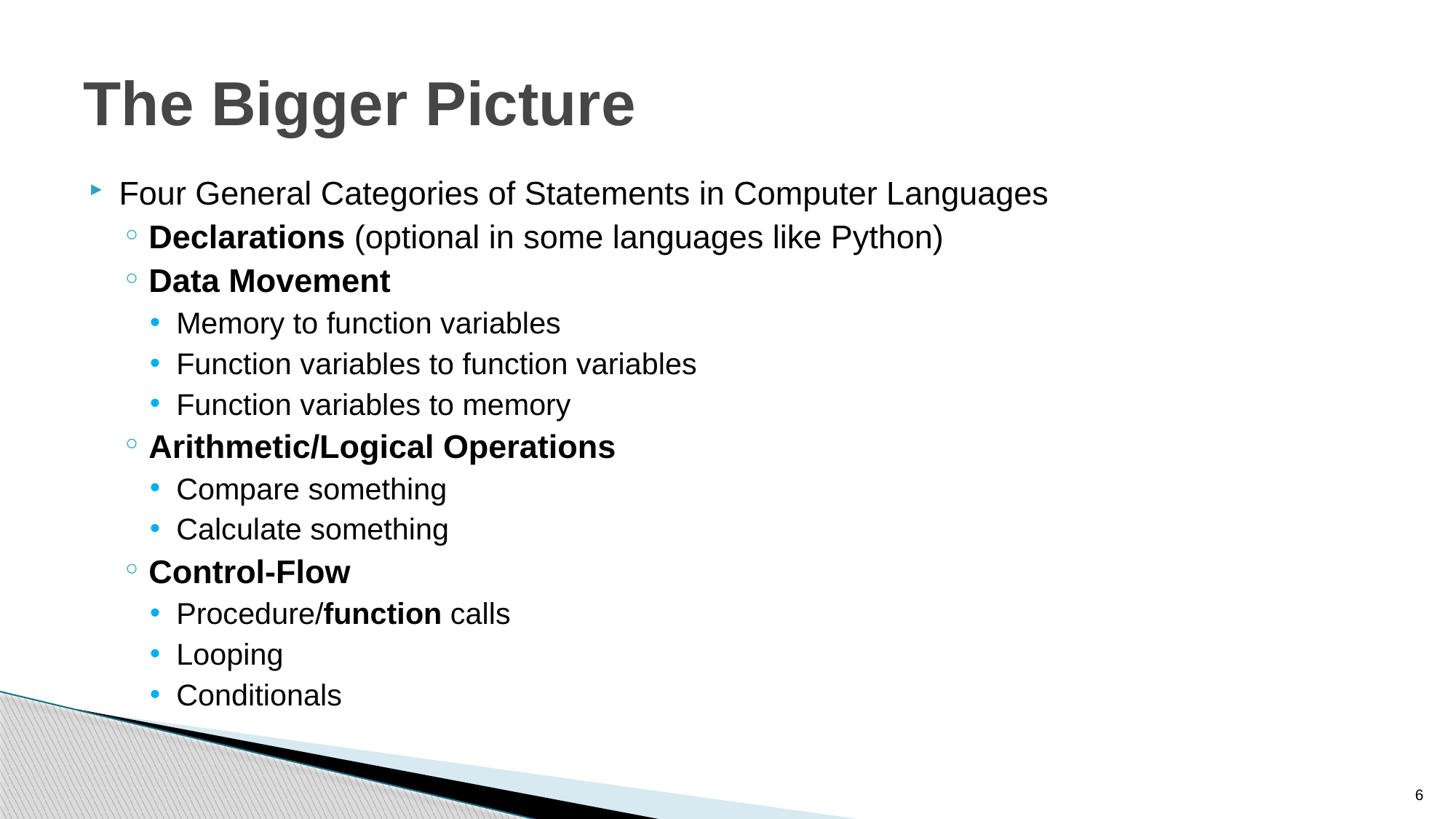

# The Bigger Picture
Four General Categories of Statements in Computer Languages
Declarations (optional in some languages like Python)
Data Movement
Memory to function variables
Function variables to function variables
Function variables to memory
Arithmetic/Logical Operations
Compare something
Calculate something
Control-Flow
Procedure/function calls
Looping
Conditionals

6